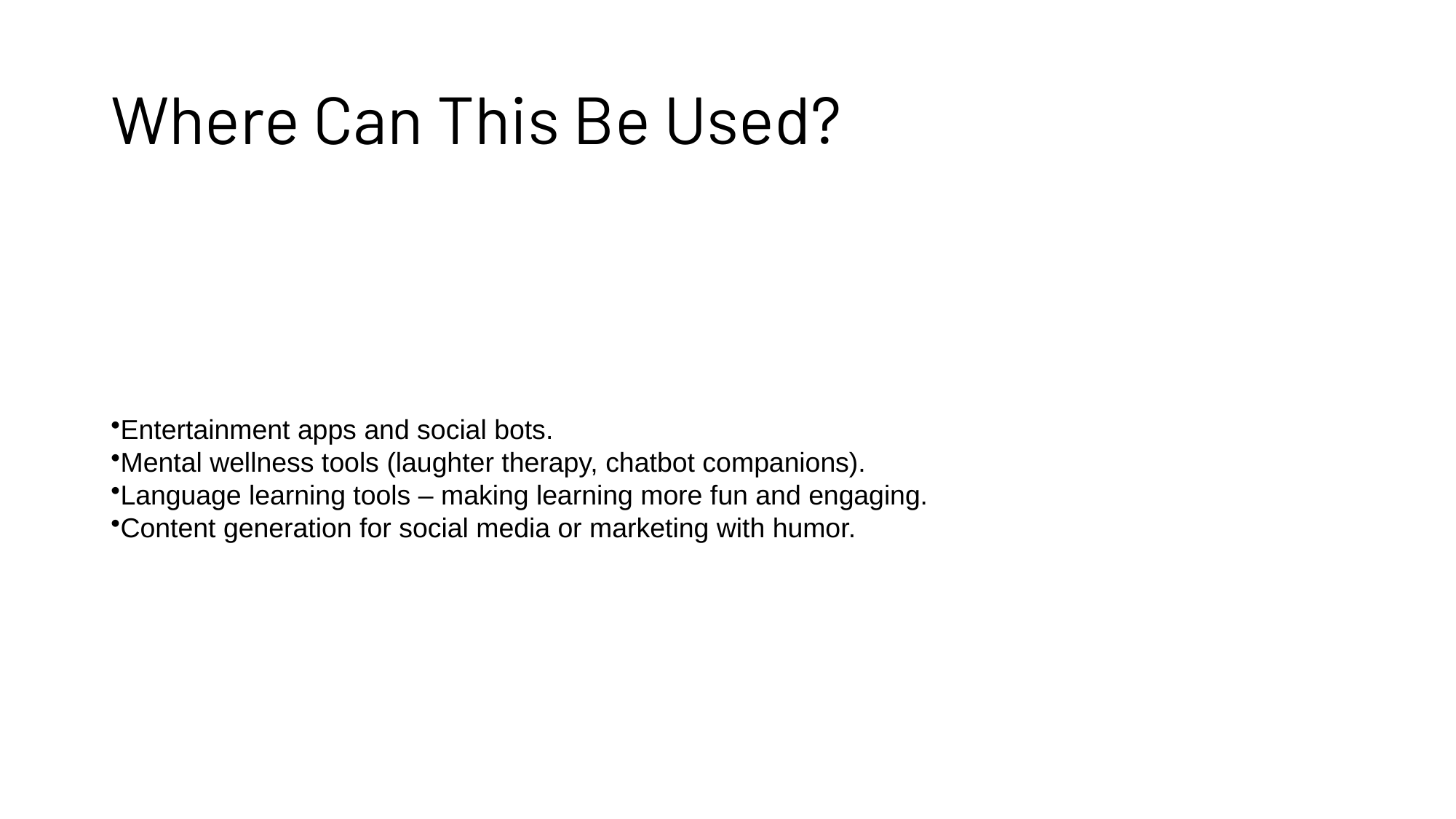

# Where Can This Be Used?
Entertainment apps and social bots.
Mental wellness tools (laughter therapy, chatbot companions).
Language learning tools – making learning more fun and engaging.
Content generation for social media or marketing with humor.